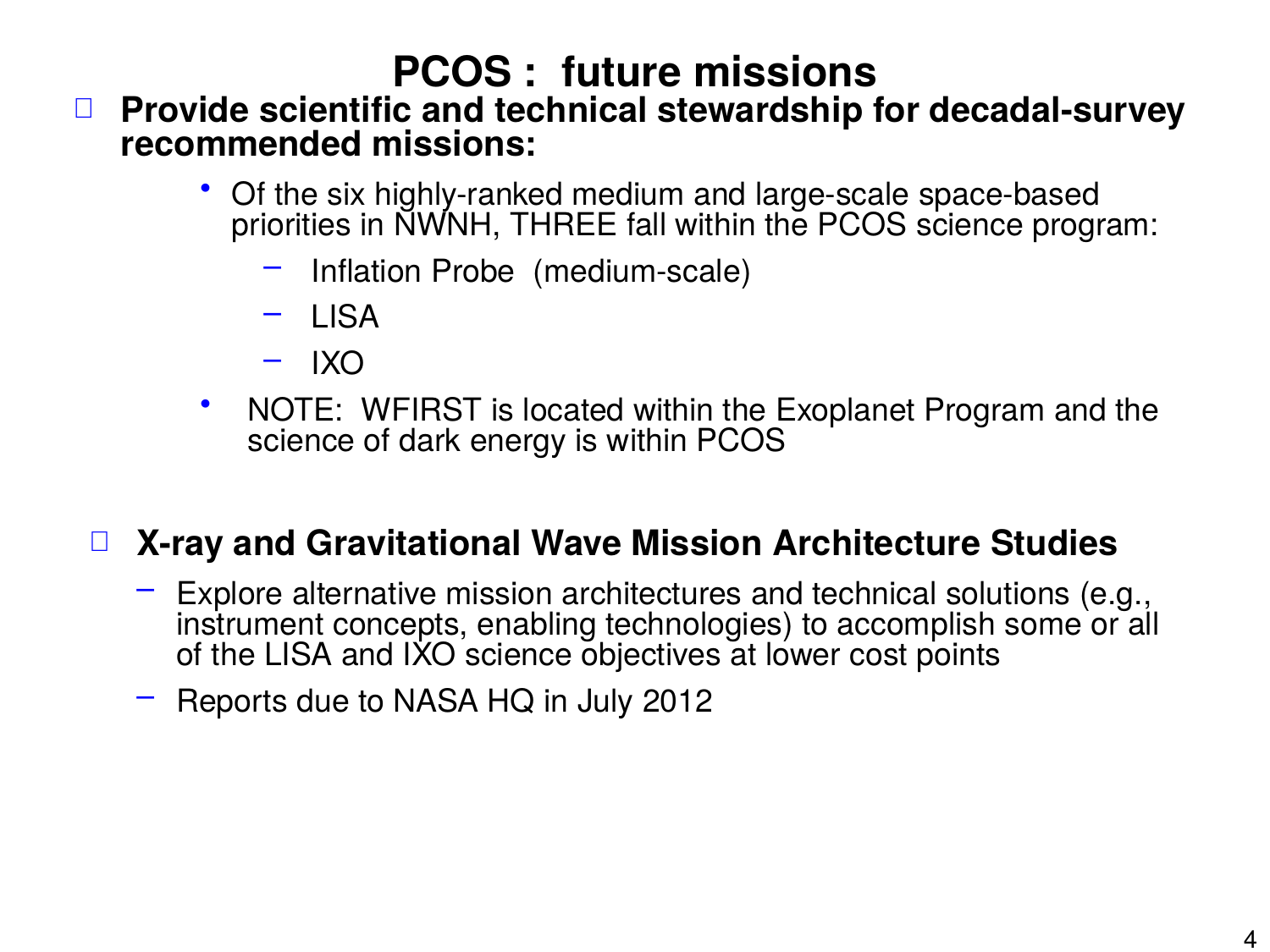

# PCOS :  future missions
Provide scientific and technical stewardship for decadal-survey recommended missions:
Of the six highly-ranked medium and large-scale space-based priorities in NWNH, THREE fall within the PCOS science program:
Inflation Probe  (medium-scale)
LISA
IXO
NOTE:  WFIRST is located within the Exoplanet Program and the science of dark energy is within PCOS

X-ray and Gravitational Wave Mission Architecture Studies
Explore alternative mission architectures and technical solutions (e.g., instrument concepts, enabling technologies) to accomplish some or all of the LISA and IXO science objectives at lower cost points
Reports due to NASA HQ in July 2012

4